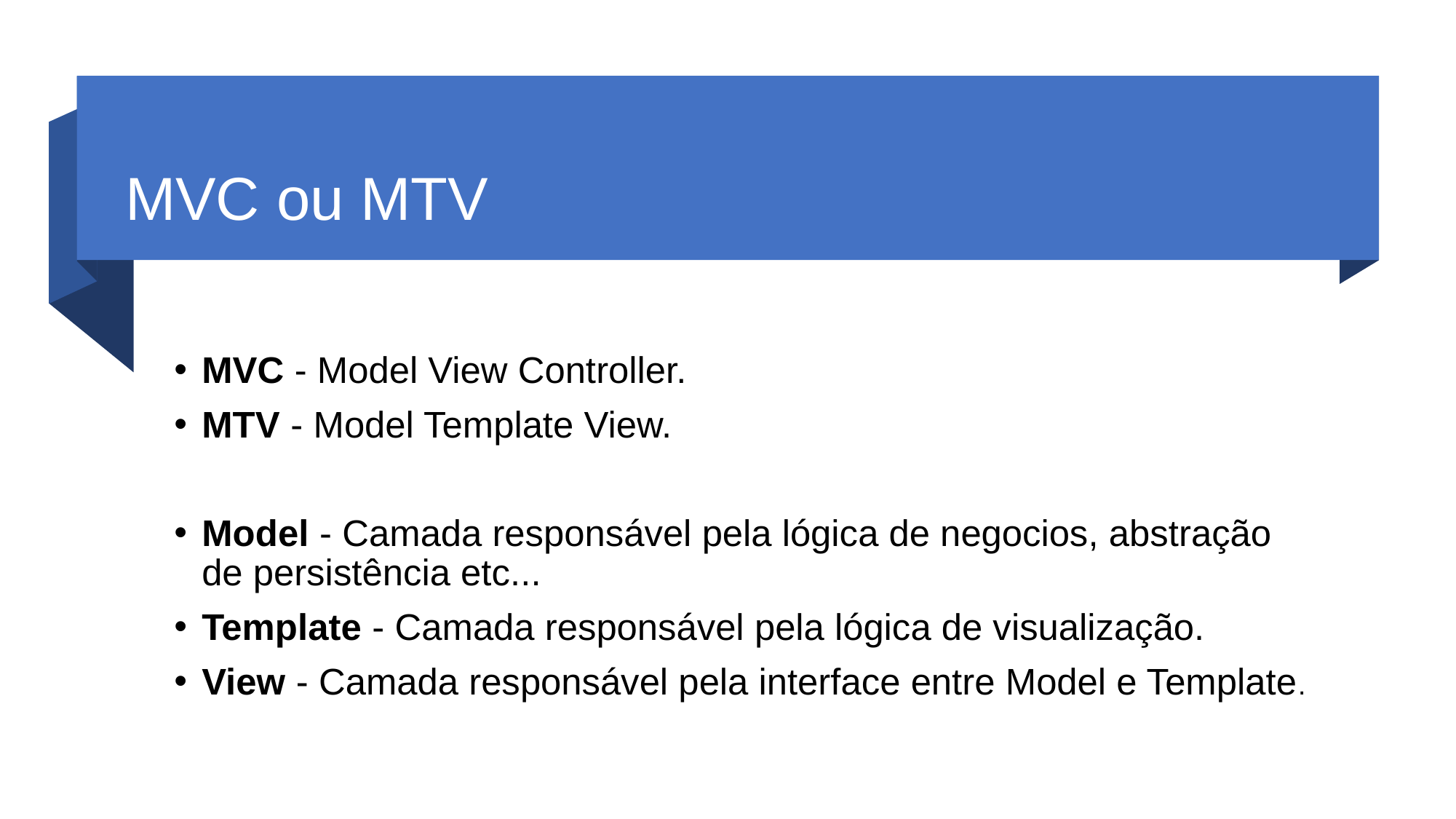

# MVC ou MTV

MVC - Model View Controller.
MTV - Model Template View.

Model - Camada responsável pela lógica de negocios, abstração de persistência etc...
Template - Camada responsável pela lógica de visualização.
View - Camada responsável pela interface entre Model e Template.